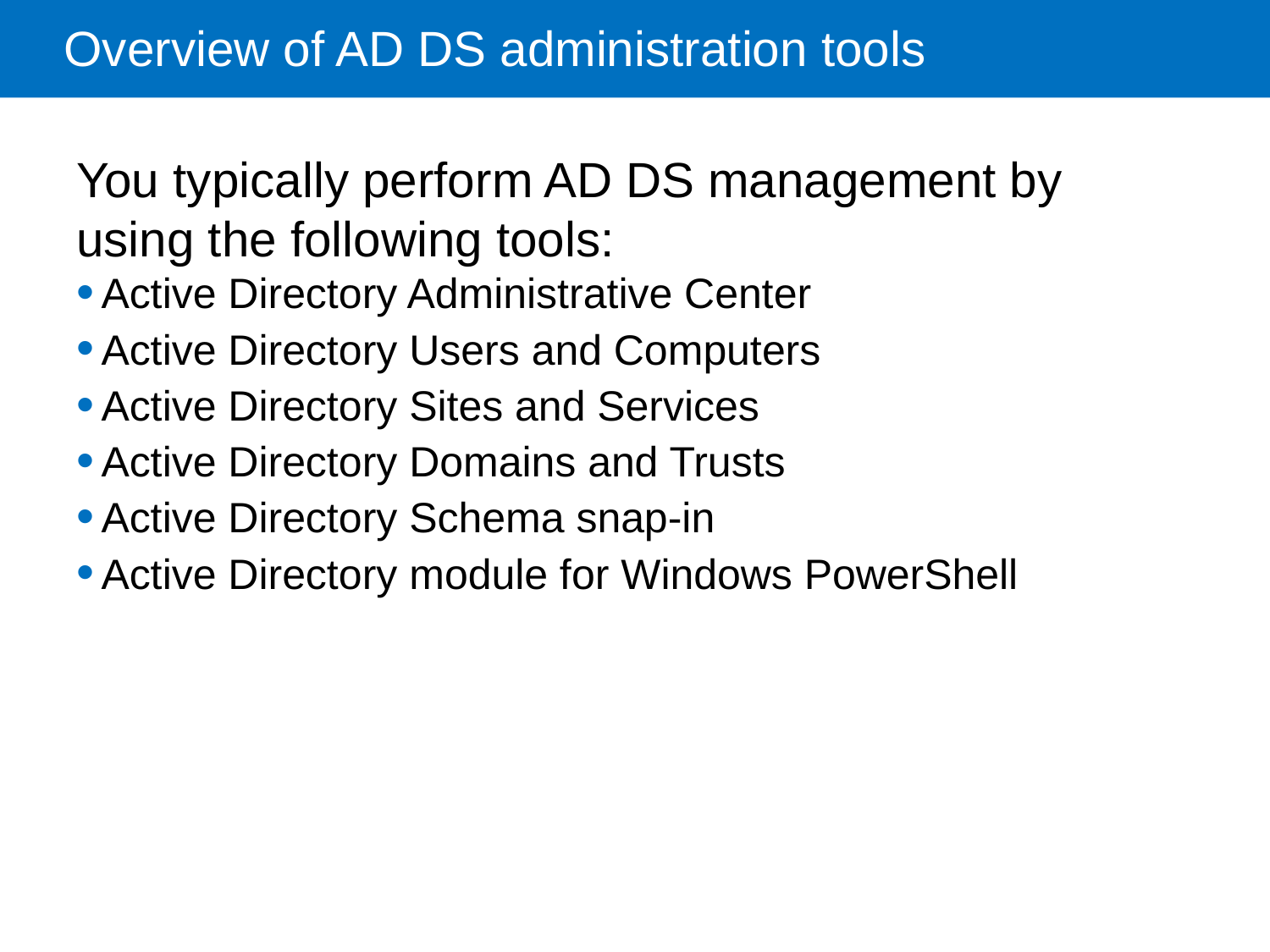

# Overview of AD DS administration tools
You typically perform AD DS management by using the following tools:
Active Directory Administrative Center
Active Directory Users and Computers
Active Directory Sites and Services
Active Directory Domains and Trusts
Active Directory Schema snap-in
Active Directory module for Windows PowerShell